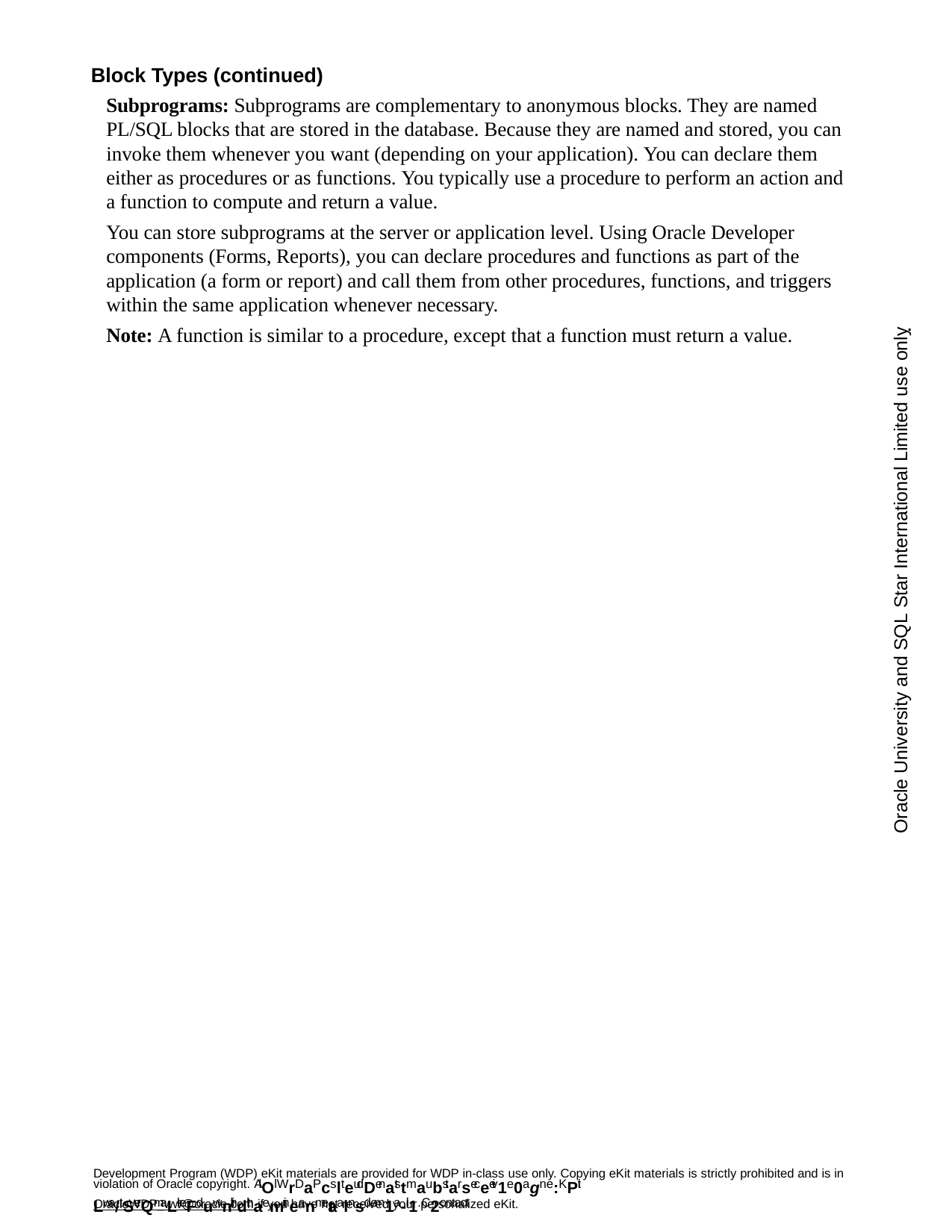

Block Types (continued)
Subprograms: Subprograms are complementary to anonymous blocks. They are named  PL/SQL blocks that are stored in the database. Because they are named and stored, you can  invoke them whenever you want (depending on your application). You can declare them  either as procedures or as functions. You typically use a procedure to perform an action and  a function to compute and return a value.
You can store subprograms at the server or application level. Using Oracle Developer  components (Forms, Reports), you can declare procedures and functions as part of the  application (a form or report) and call them from other procedures, functions, and triggers  within the same application whenever necessary.
Note: A function is similar to a procedure, except that a function must return a value.
Oracle University and SQL Star International Limited use onlyฺ
Development Program (WDP) eKit materials are provided for WDP in-class use only. Copying eKit materials is strictly prohibited and is in
violation of Oracle copyright. AlOl WrDaPcslteudDenatstmaubstarseceeiv1e0agn e:KPit Lwa/tSerQmaLrkeFduwnithdthaemir neanmetaalnsd em1a-il1. C2ontact
OracleWDP_ww@oracle.com if you have not received your personalized eKit.